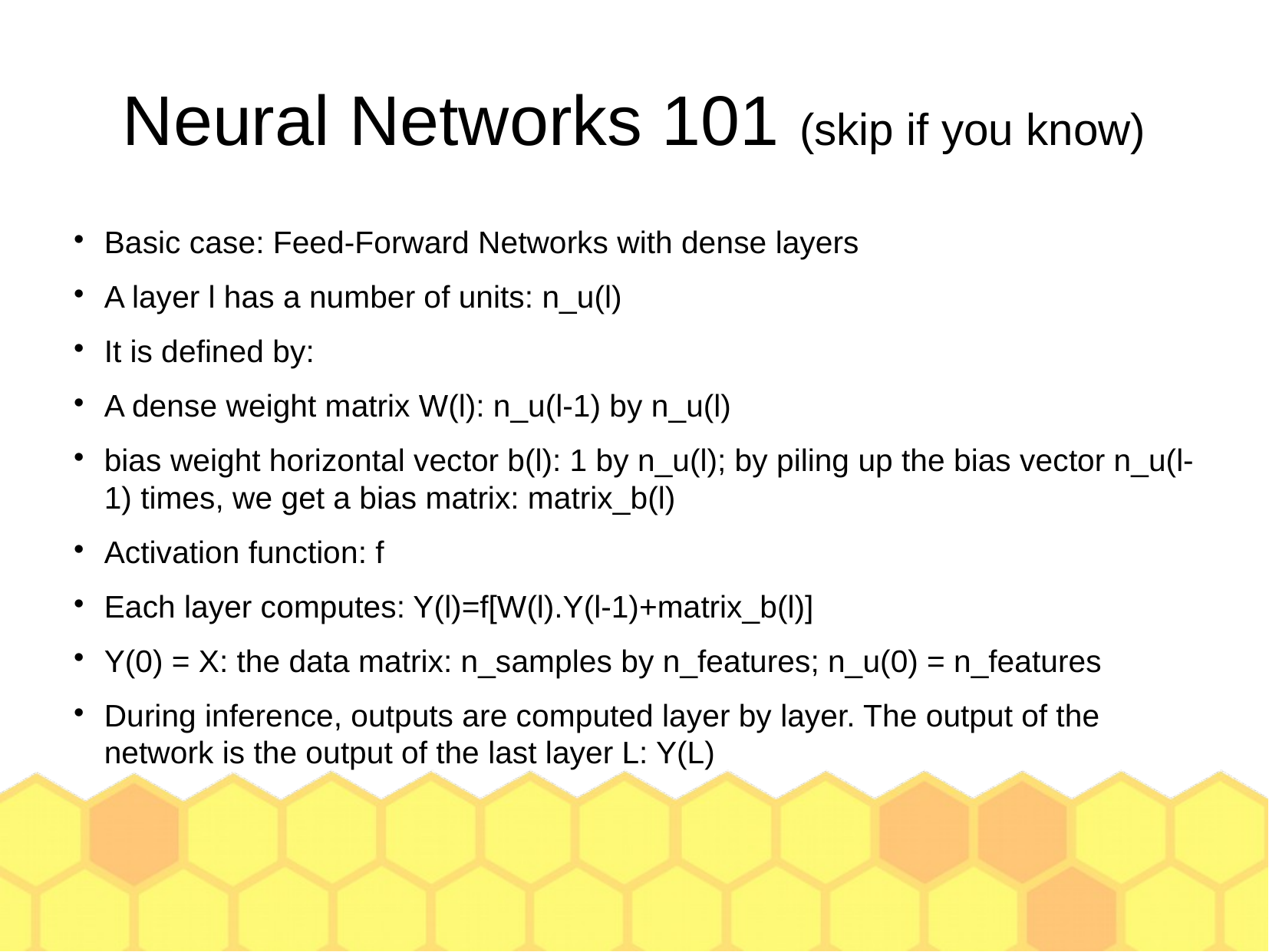

Neural Networks 101 (skip if you know)
Basic case: Feed-Forward Networks with dense layers
A layer l has a number of units: n_u(l)
It is defined by:
A dense weight matrix W(l): n_u(l-1) by n_u(l)
bias weight horizontal vector b(l): 1 by n_u(l); by piling up the bias vector n_u(l-1) times, we get a bias matrix: matrix_b(l)
Activation function: f
Each layer computes: Y(l)=f[W(l).Y(l-1)+matrix_b(l)]
Y(0) = X: the data matrix: n_samples by n_features; n_u(0) = n_features
During inference, outputs are computed layer by layer. The output of the network is the output of the last layer L: Y(L)